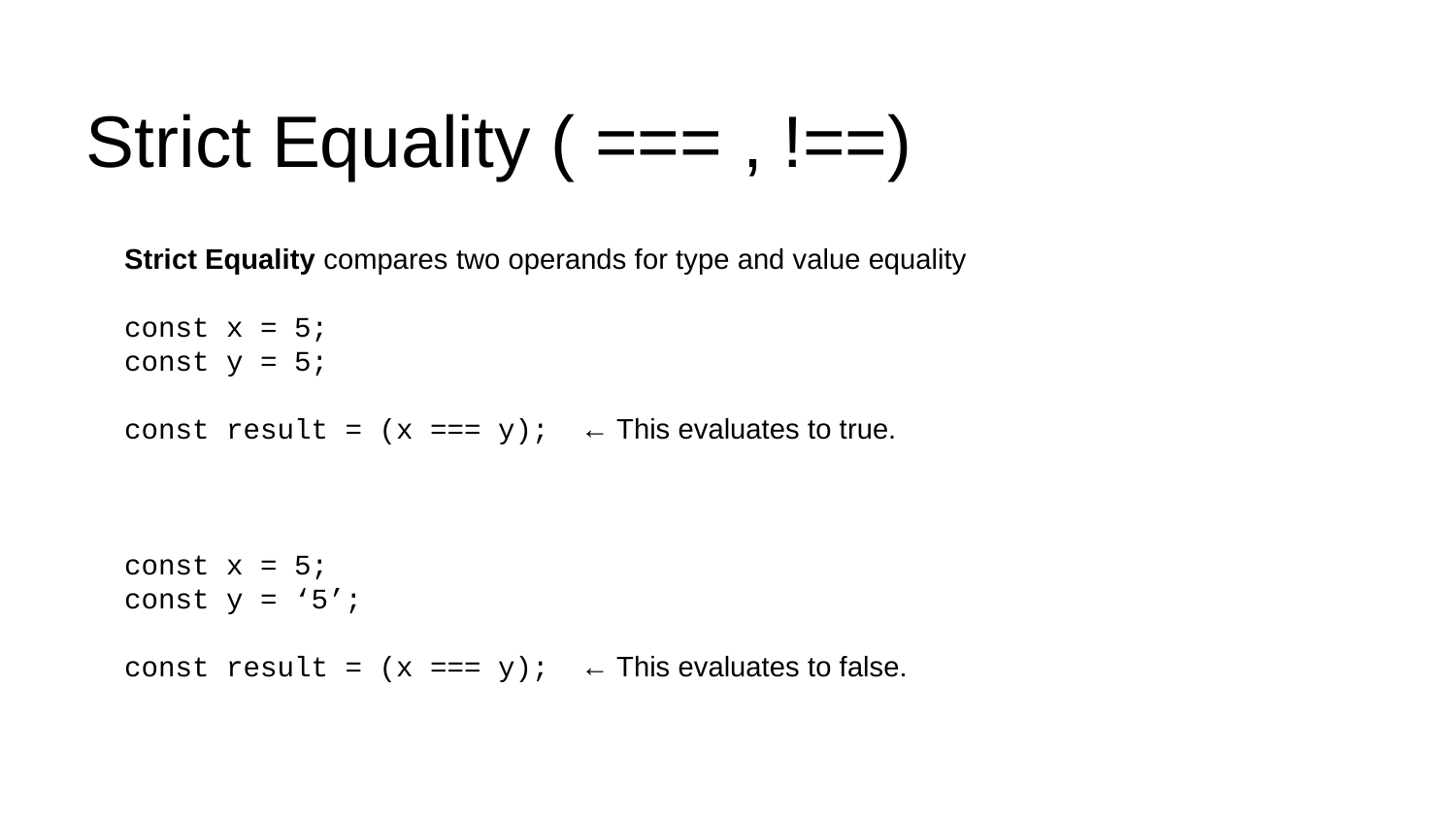

Strict Equality ( === , !==)
Strict Equality compares two operands for type and value equality
const x = 5;
const y = 5;

const result = (x === y);    ← This evaluates to true.

const x = 5;
const y = ‘5’;

const result = (x === y);    ← This evaluates to false.